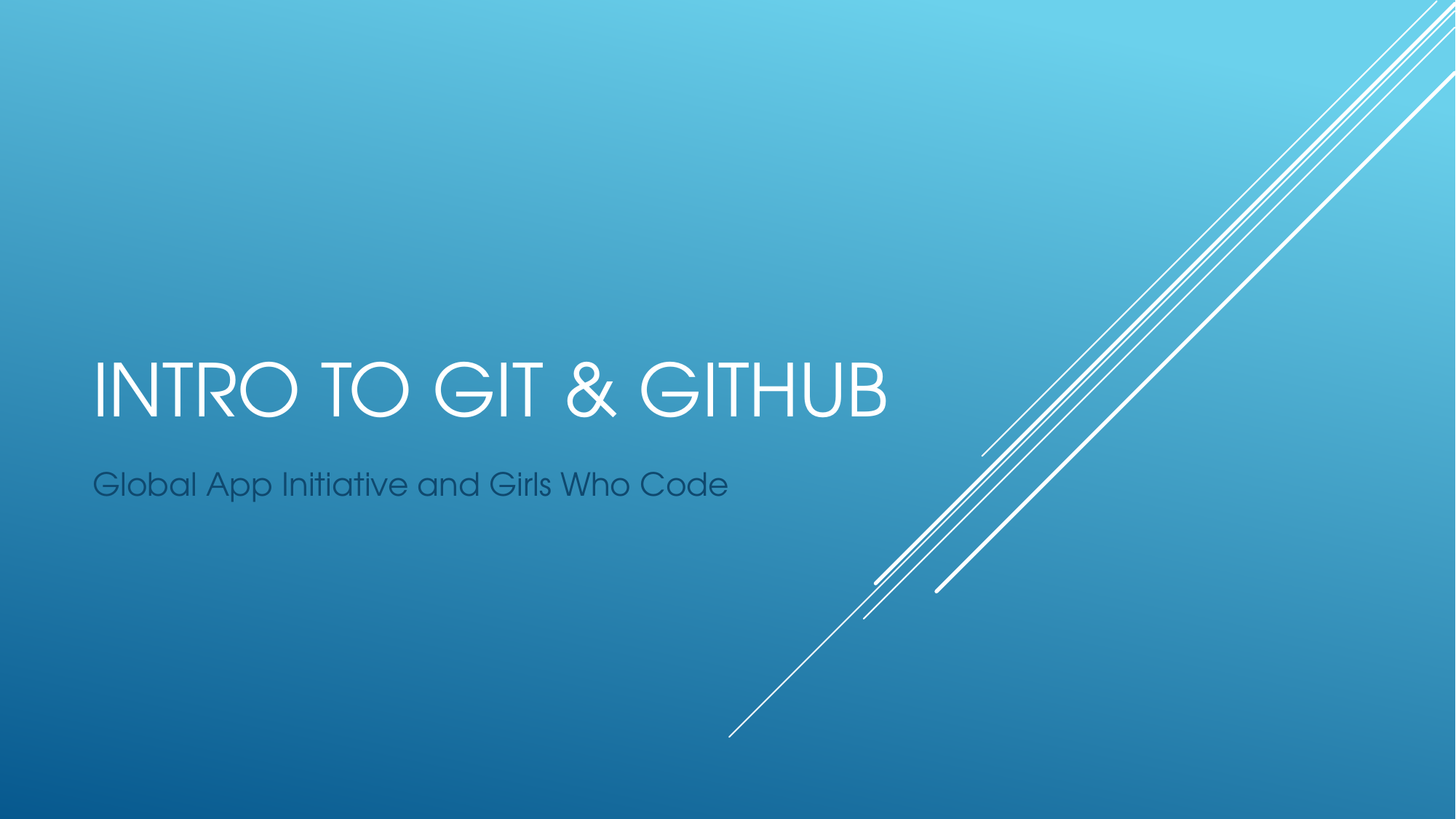

# intro to git & github
Global App Initiative and Girls Who Code